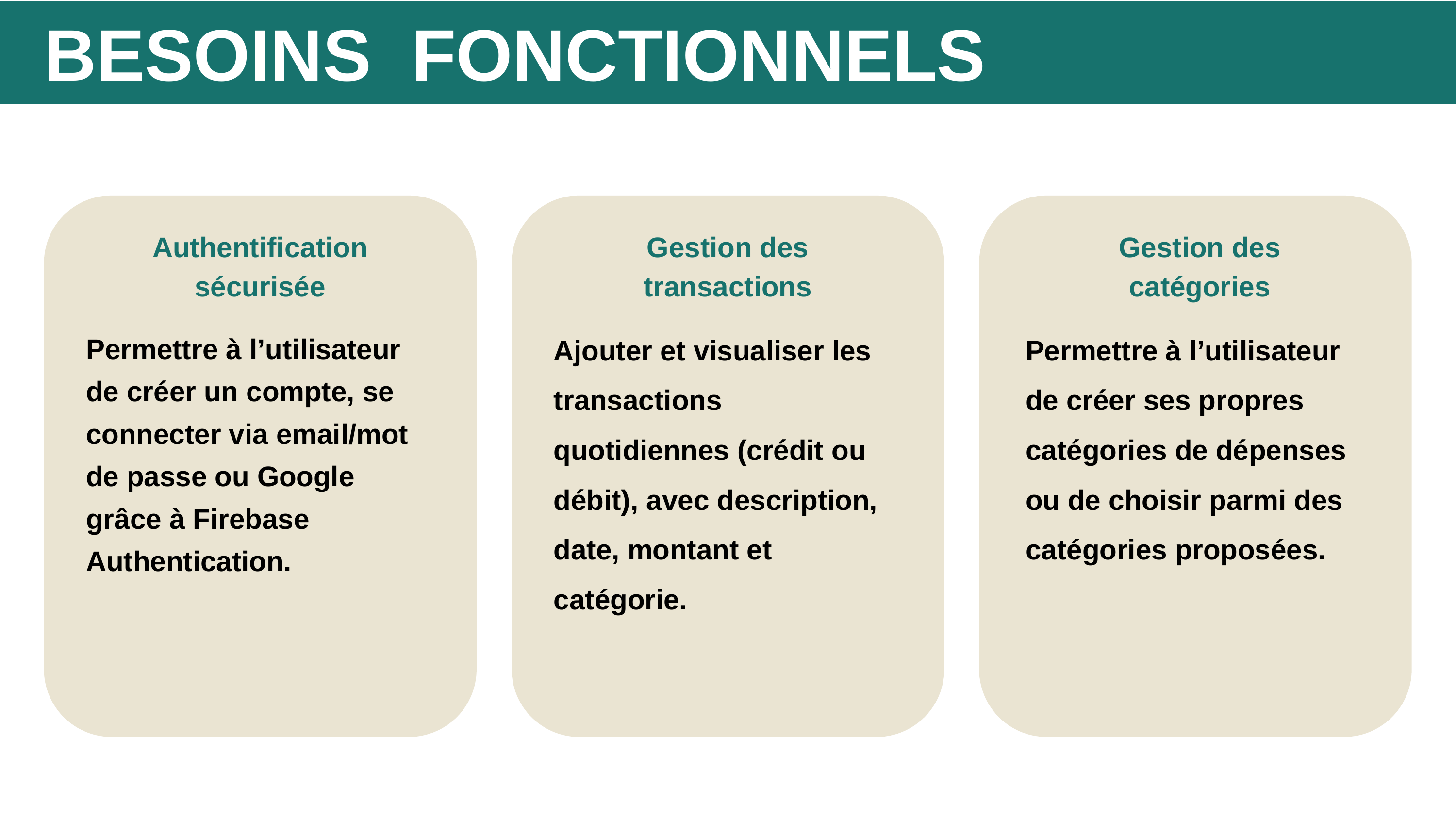

BESOINS  FONCTIONNELS

Authentification sécurisée
Gestion des transactions
Gestion des catégories
Possibilité d’enregistrer les données en local et sur le cloud
Ajouter et visualiser les transactions quotidiennes (crédit ou débit), avec description, date, montant et catégorie.
Permettre à l’utilisateur de créer ses propres catégories de dépenses ou de choisir parmi des catégories proposées.
Permettre à l’utilisateur de créer un compte, se connecter via email/mot de passe ou Google grâce à Firebase Authentication.